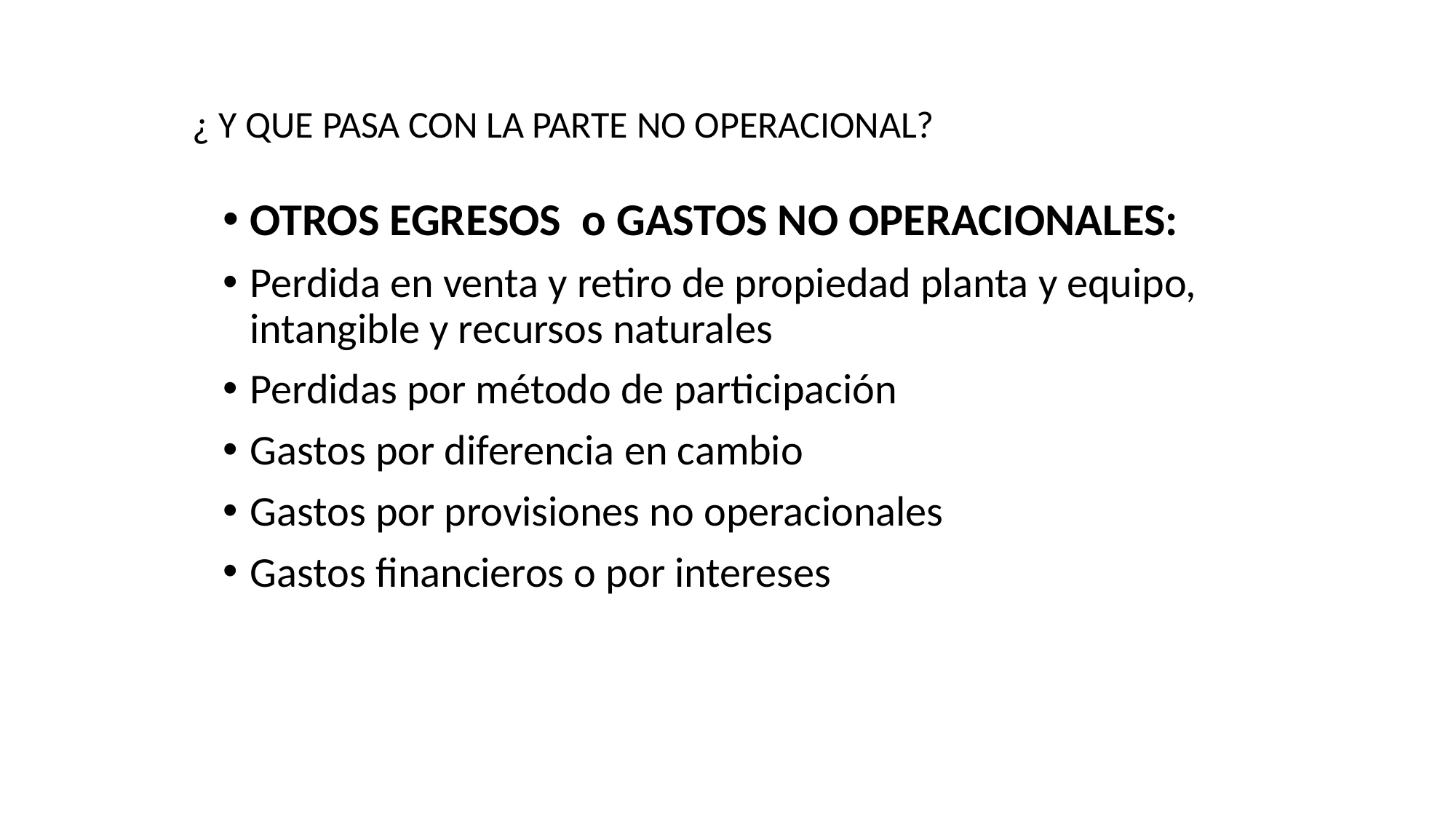

# ¿ Y QUE PASA CON LA PARTE NO OPERACIONAL?
OTROS EGRESOS  o GASTOS NO OPERACIONALES:
Perdida en venta y retiro de propiedad planta y equipo, intangible y recursos naturales
Perdidas por método de participación
Gastos por diferencia en cambio
Gastos por provisiones no operacionales
Gastos financieros o por intereses